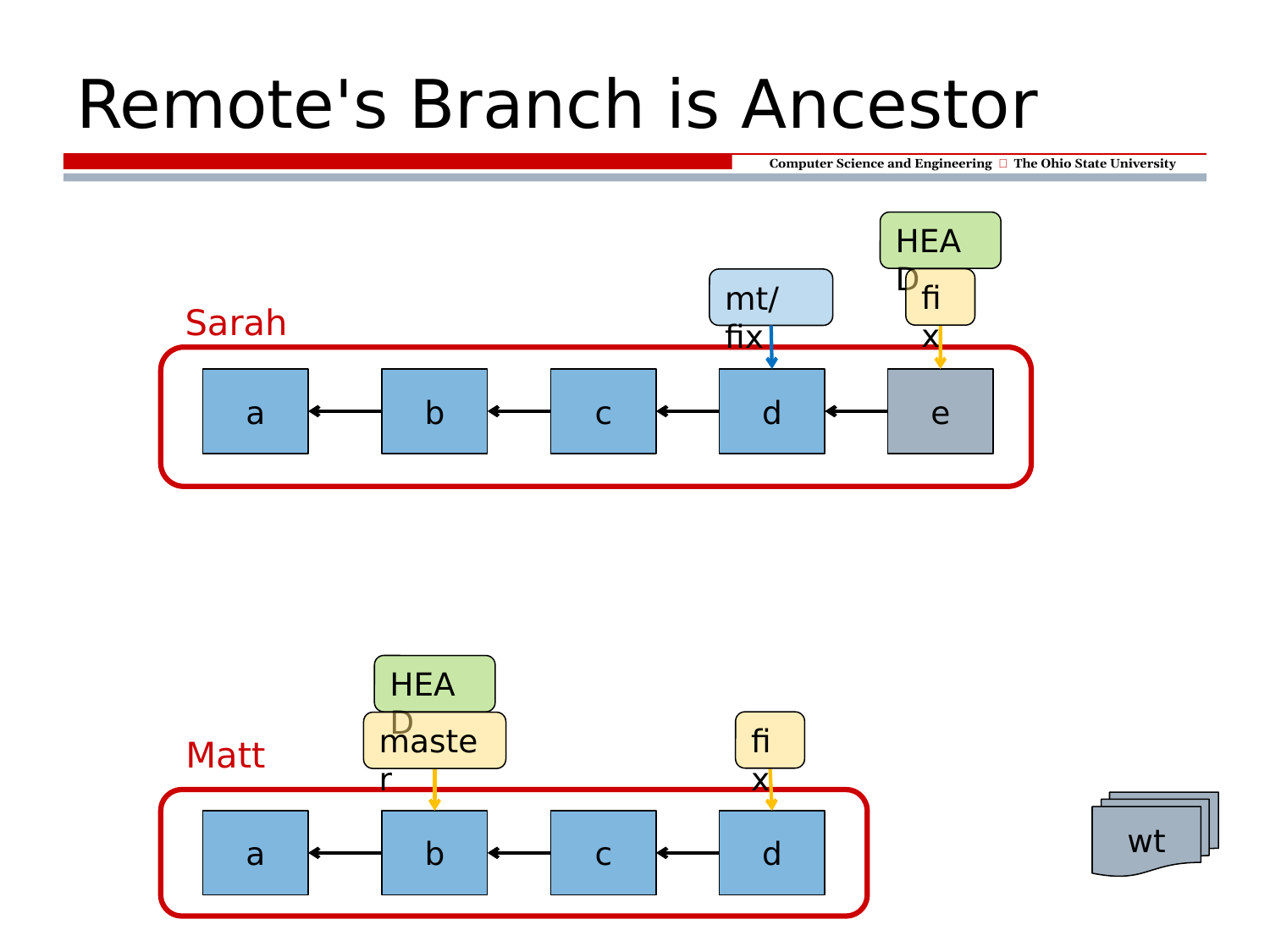

# Remote's Branch is Ancestor
HEAD
fix
mt/fix
Sarah

a
b
c
d
e
HEAD
fix
master
Matt

wt
a
b
c
d